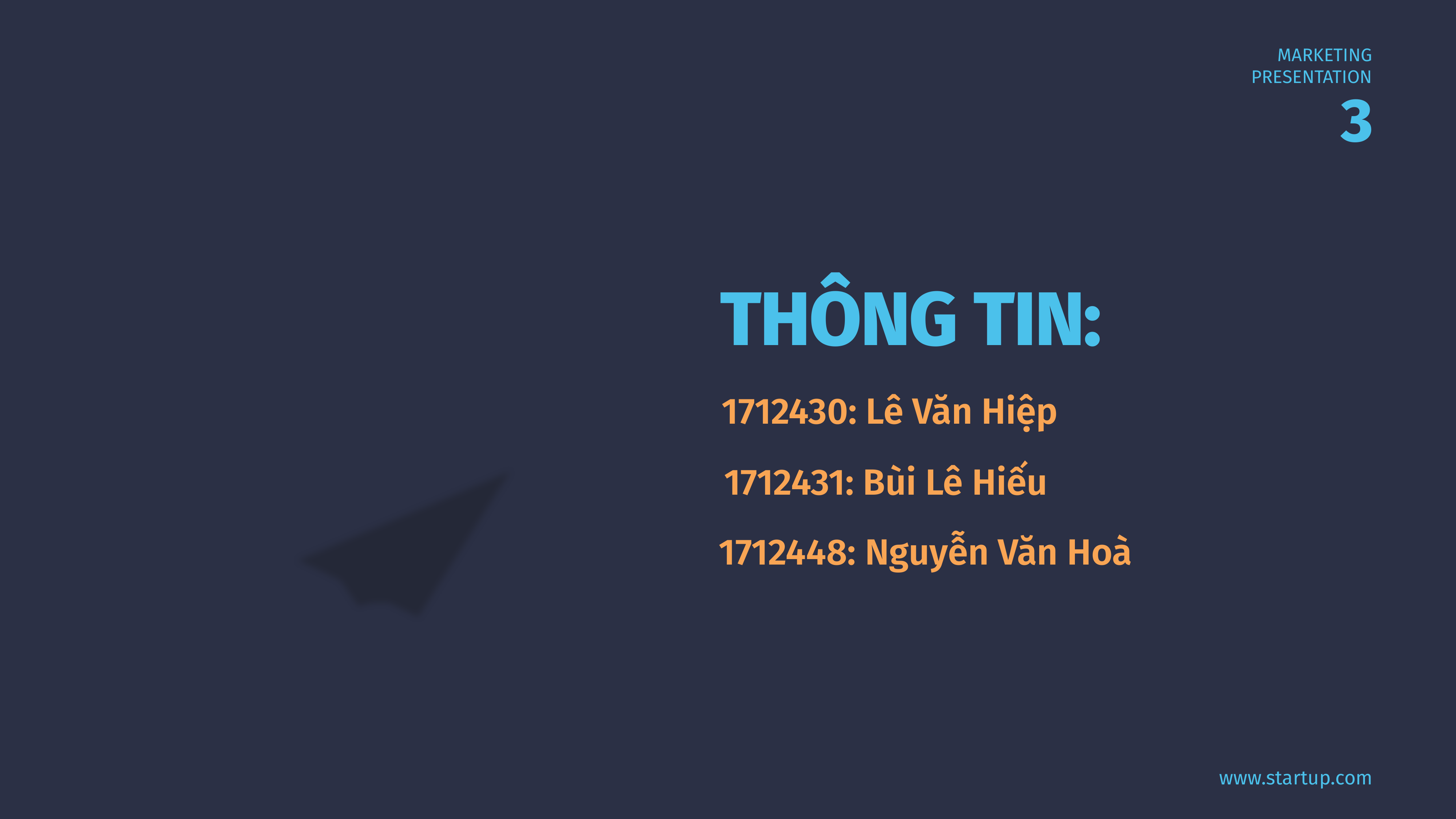

THÔNG TIN:
1712430: Lê Văn Hiệp

1712431: Bùi Lê Hiếu
1712448: Nguyễn Văn Hoà